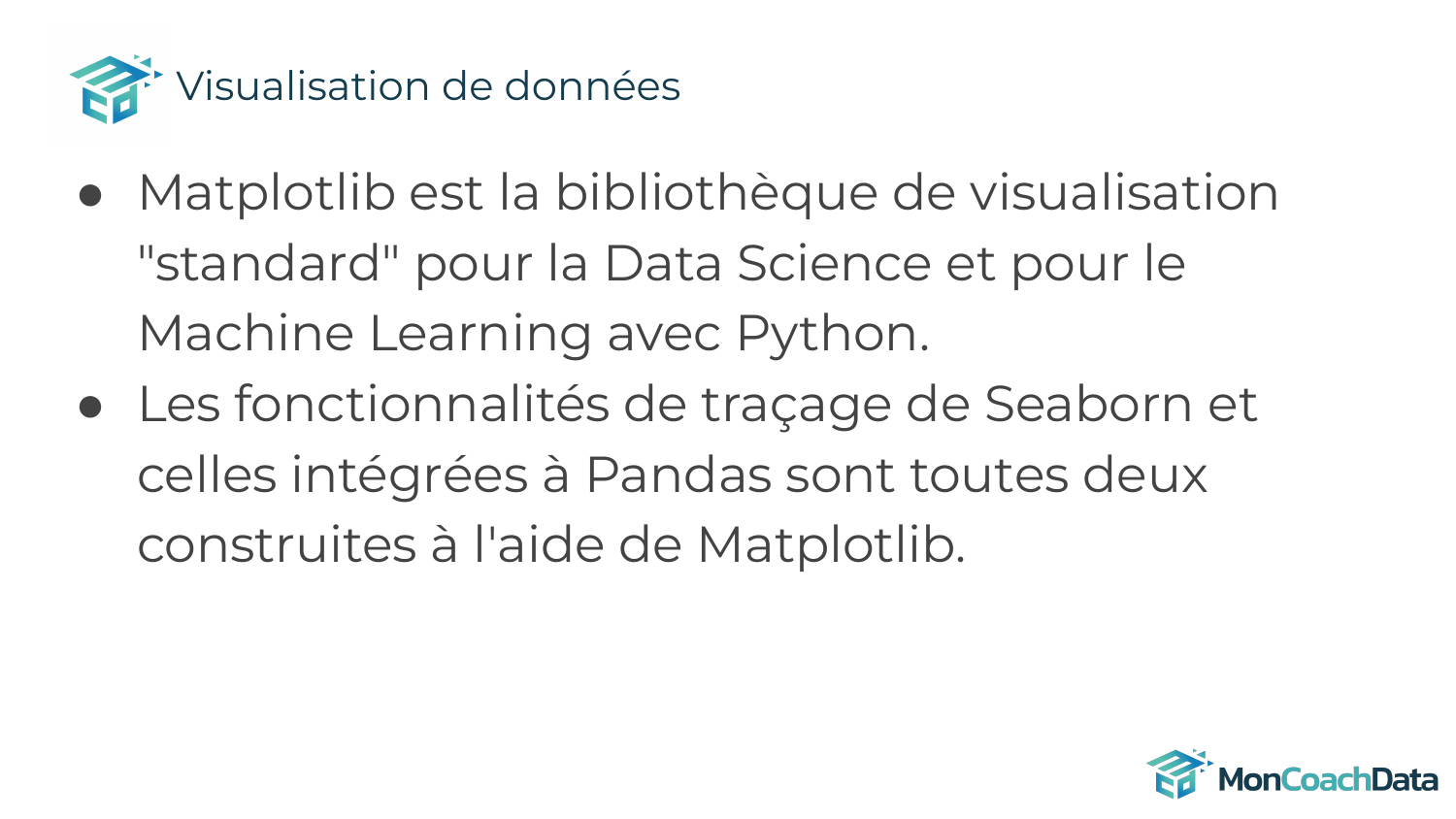

# Visualisation de données
Matplotlib est la bibliothèque de visualisation "standard" pour la Data Science et pour le Machine Learning avec Python.
Les fonctionnalités de traçage de Seaborn et celles intégrées à Pandas sont toutes deux construites à l'aide de Matplotlib.